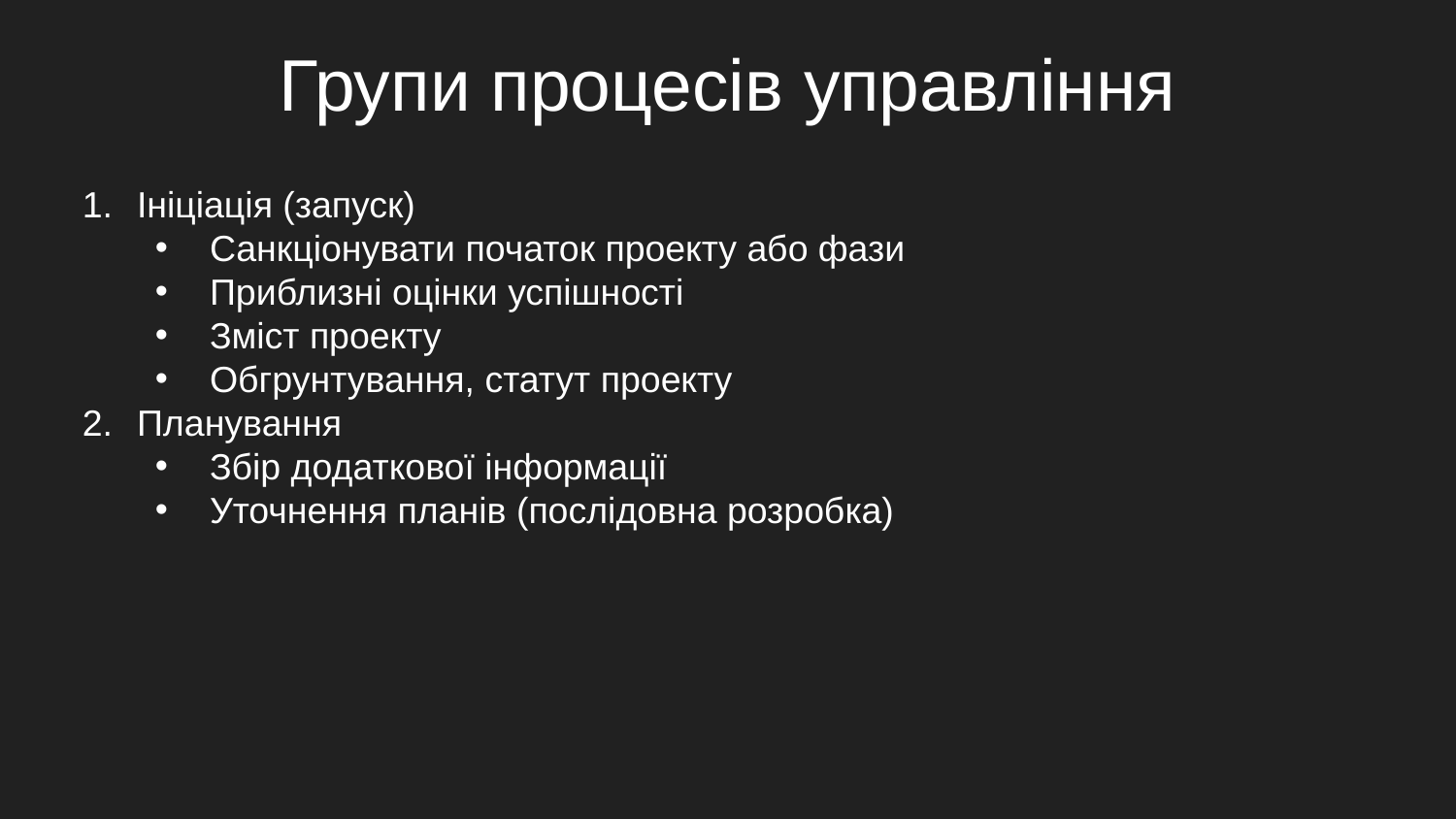

# Групи процесів управління

Ініціація (запуск)
Санкціонувати початок проекту або фази
Приблизні оцінки успішності
Зміст проекту
Обгрунтування, статут проекту
Планування
Збір додаткової інформації
Уточнення планів (послідовна розробка)